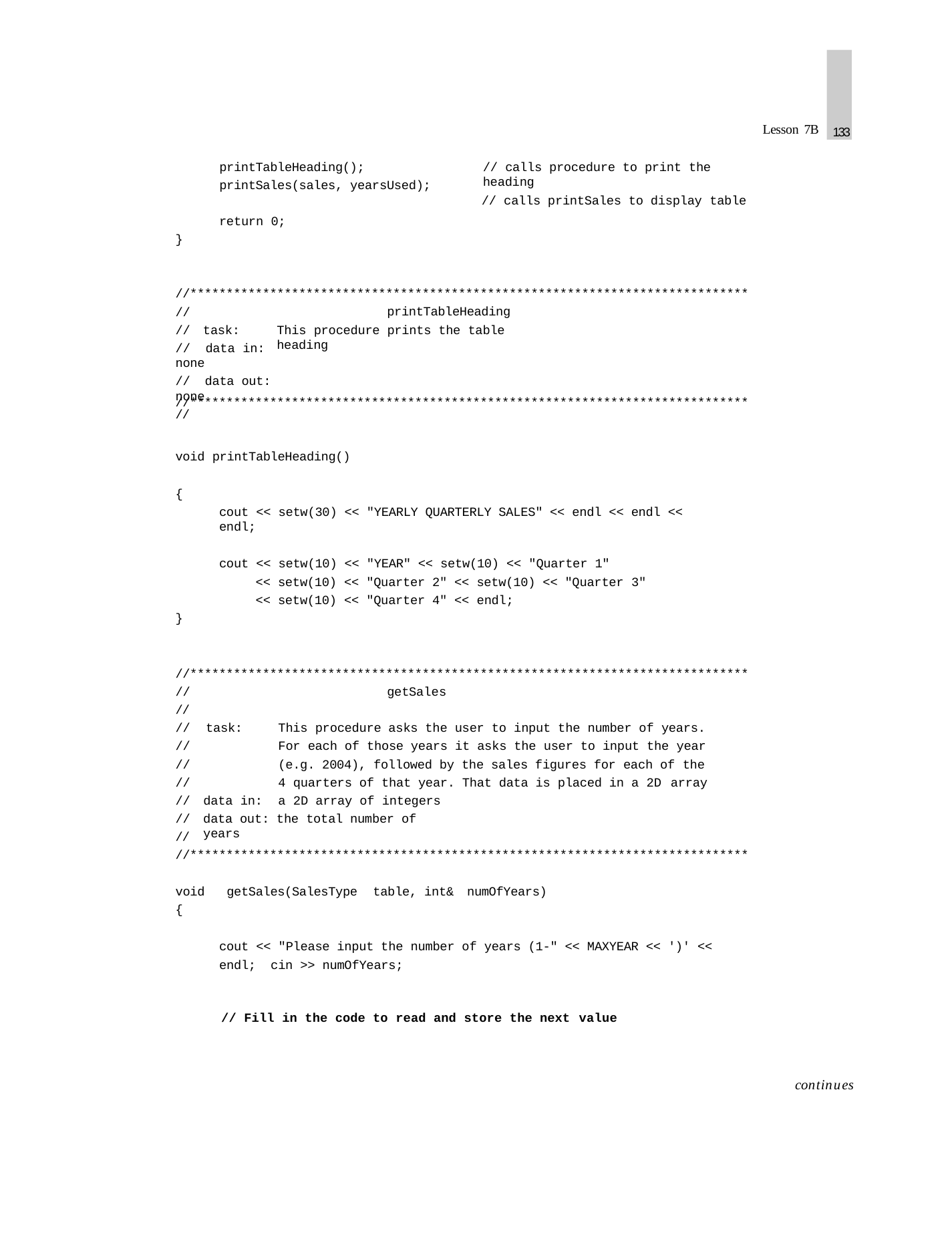

133
Lesson 7B
printTableHeading();  printSales(sales, yearsUsed);
// calls procedure to print the heading
// calls printSales to display table
return 0;
}
//*****************************************************************************
//
// task:
//  data in:	none
//  data out: none
//
printTableHeading
This procedure prints the table heading
//*****************************************************************************
void printTableHeading()

{
cout << setw(30) << "YEARLY QUARTERLY SALES" << endl << endl << endl;

cout << setw(10) << "YEAR" << setw(10) << "Quarter 1"
<< setw(10) << "Quarter 2" << setw(10) << "Quarter 3"
<< setw(10) << "Quarter 4" << endl;
}
//*****************************************************************************
//
//
//	task:	This procedure asks the user to input the number of years.
//	For each of those years it asks the user to input the year
//	(e.g. 2004), followed by the sales figures for each of the
//	4 quarters of that year. That data is placed in a 2D array
// data in:	a 2D array of integers
//
//
getSales
data out: the total number of years
//*****************************************************************************

void	getSales(SalesType	table, int& numOfYears)
{

cout << "Please input the number of years (1-" << MAXYEAR << ')' << endl;  cin >> numOfYears;
// Fill in the code to read and store the next value
continues